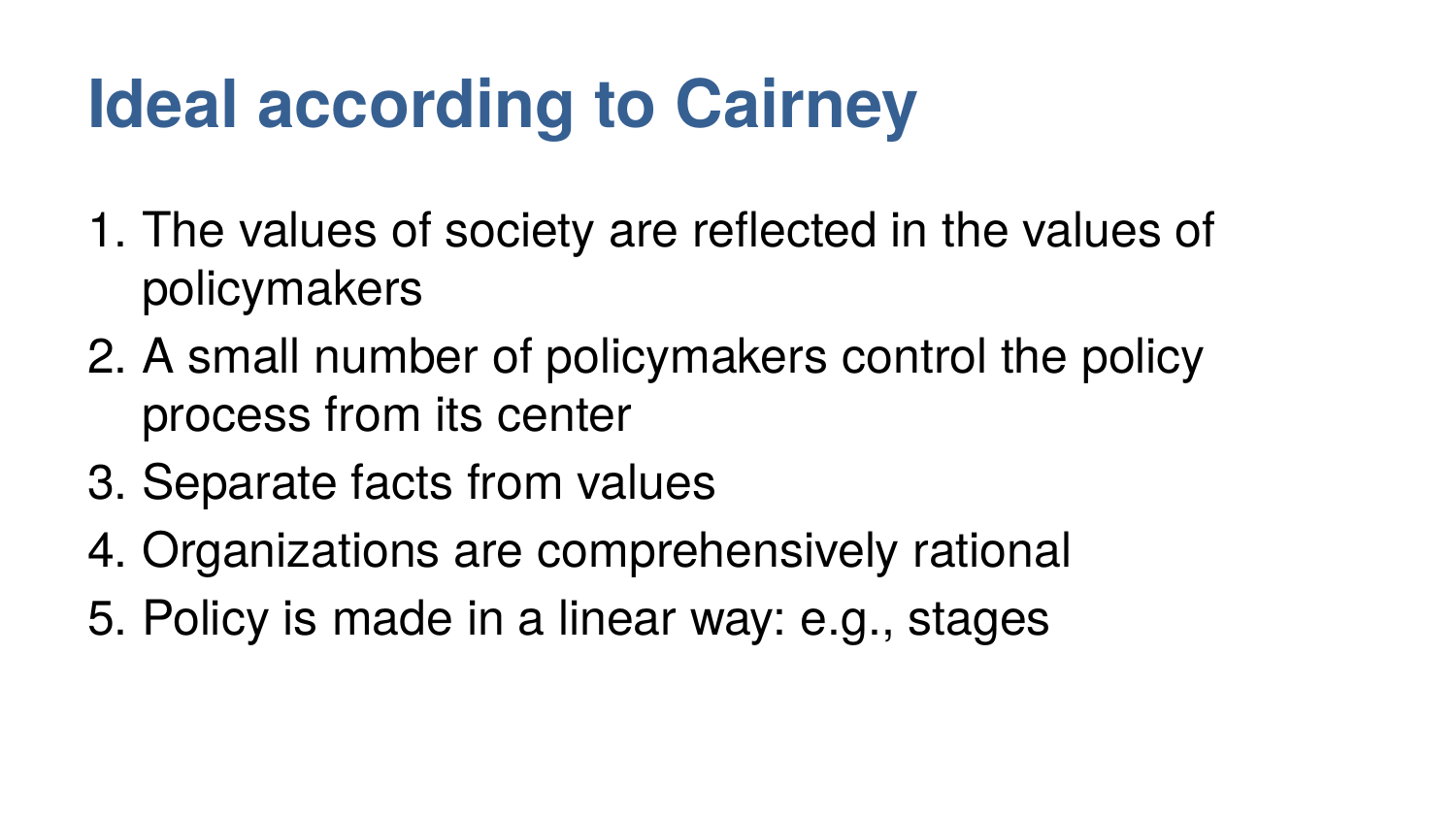

# Ideal according to Cairney
The values of society are reflected in the values of policymakers
A small number of policymakers control the policy process from its center
Separate facts from values
Organizations are comprehensively rational
Policy is made in a linear way: e.g., stages